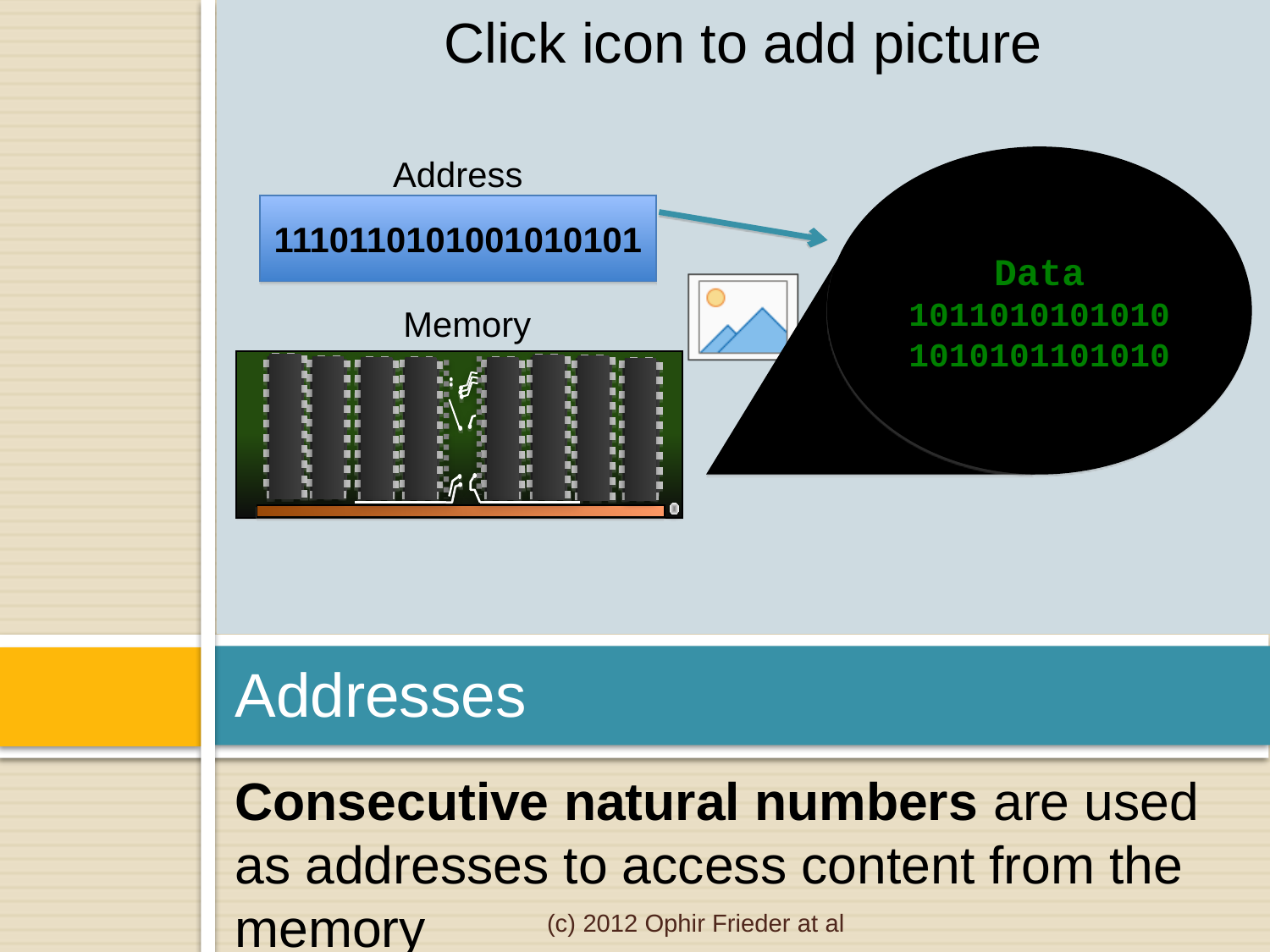

Address
1110110101001010101
Data
1011010101010
1010101101010

Memory

# Addresses
Consecutive natural numbers are used as addresses to access content from the memory
(c) 2012 Ophir Frieder at al